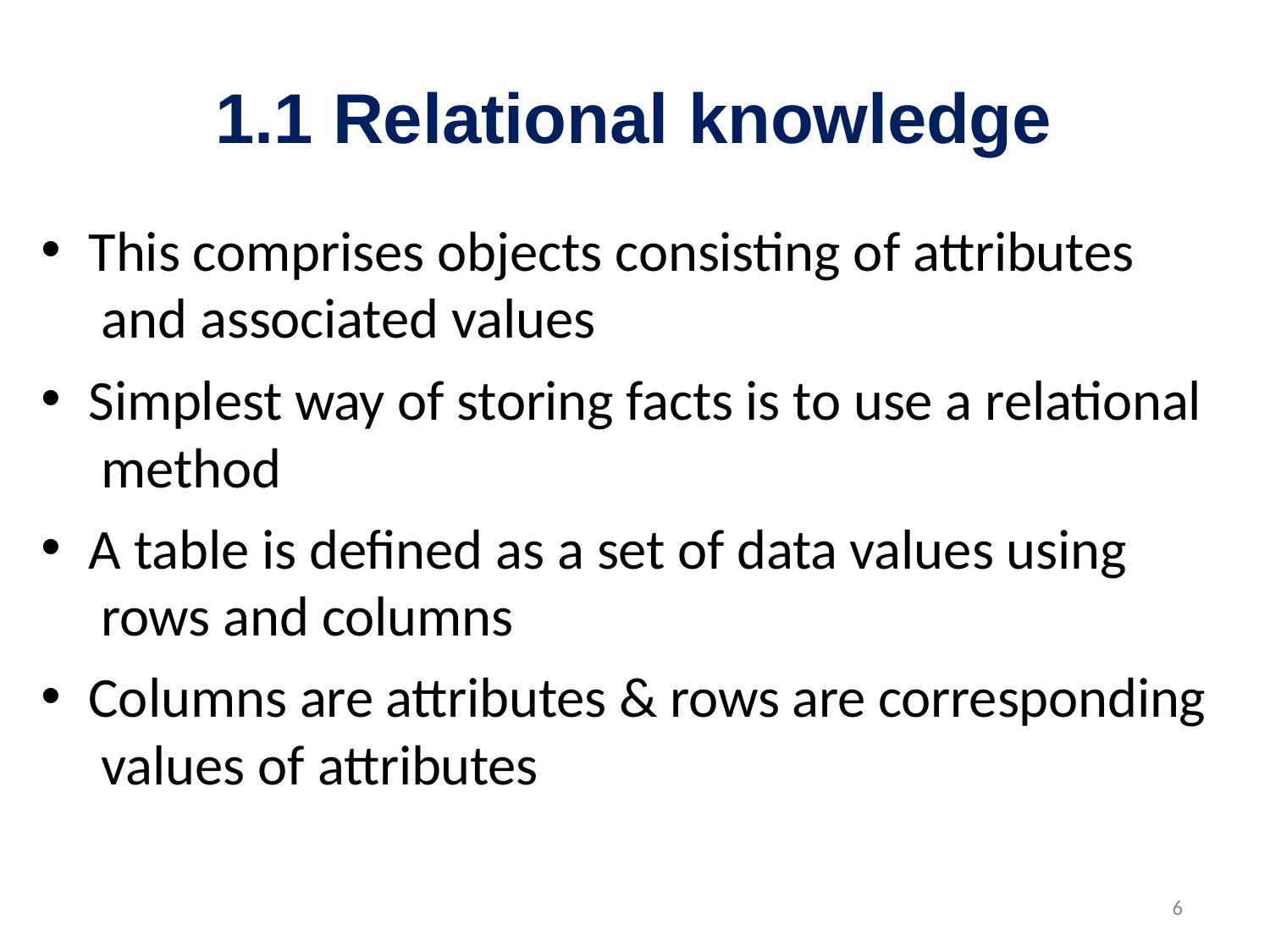

# 1.1 Relational knowledge
This comprises objects consisting of attributes  and associated values
Simplest way of storing facts is to use a relational  method
A table is defined as a set of data values using  rows and columns
Columns are attributes & rows are corresponding  values of attributes
6